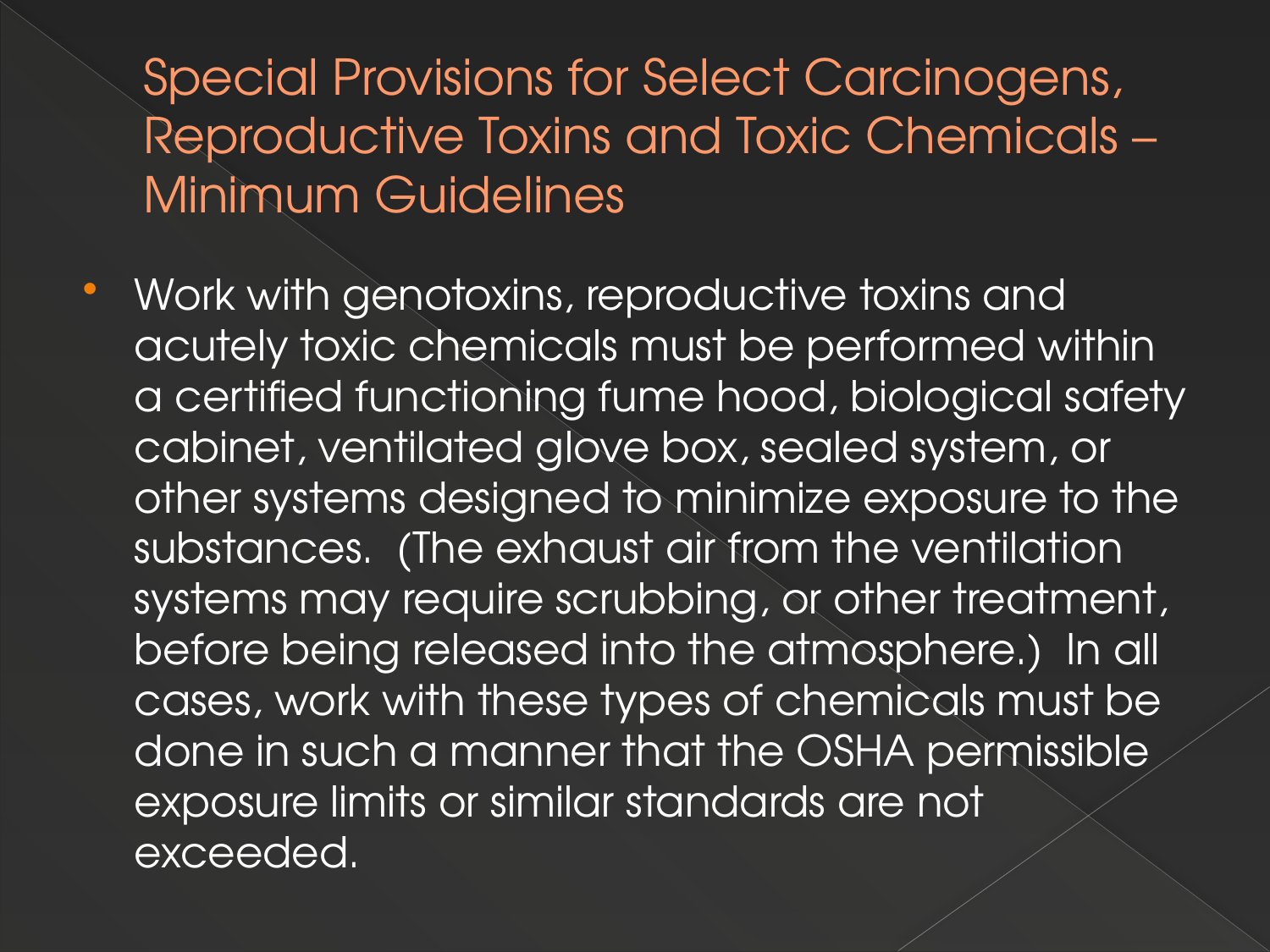

# Special Provisions for Select Carcinogens, Reproductive Toxins and Toxic Chemicals – Minimum Guidelines
Work with genotoxins, reproductive toxins and acutely toxic chemicals must be performed within a certified functioning fume hood, biological safety cabinet, ventilated glove box, sealed system, or other systems designed to minimize exposure to the substances.  (The exhaust air from the ventilation systems may require scrubbing, or other treatment, before being released into the atmosphere.)  In all cases, work with these types of chemicals must be done in such a manner that the OSHA permissible exposure limits or similar standards are not exceeded.